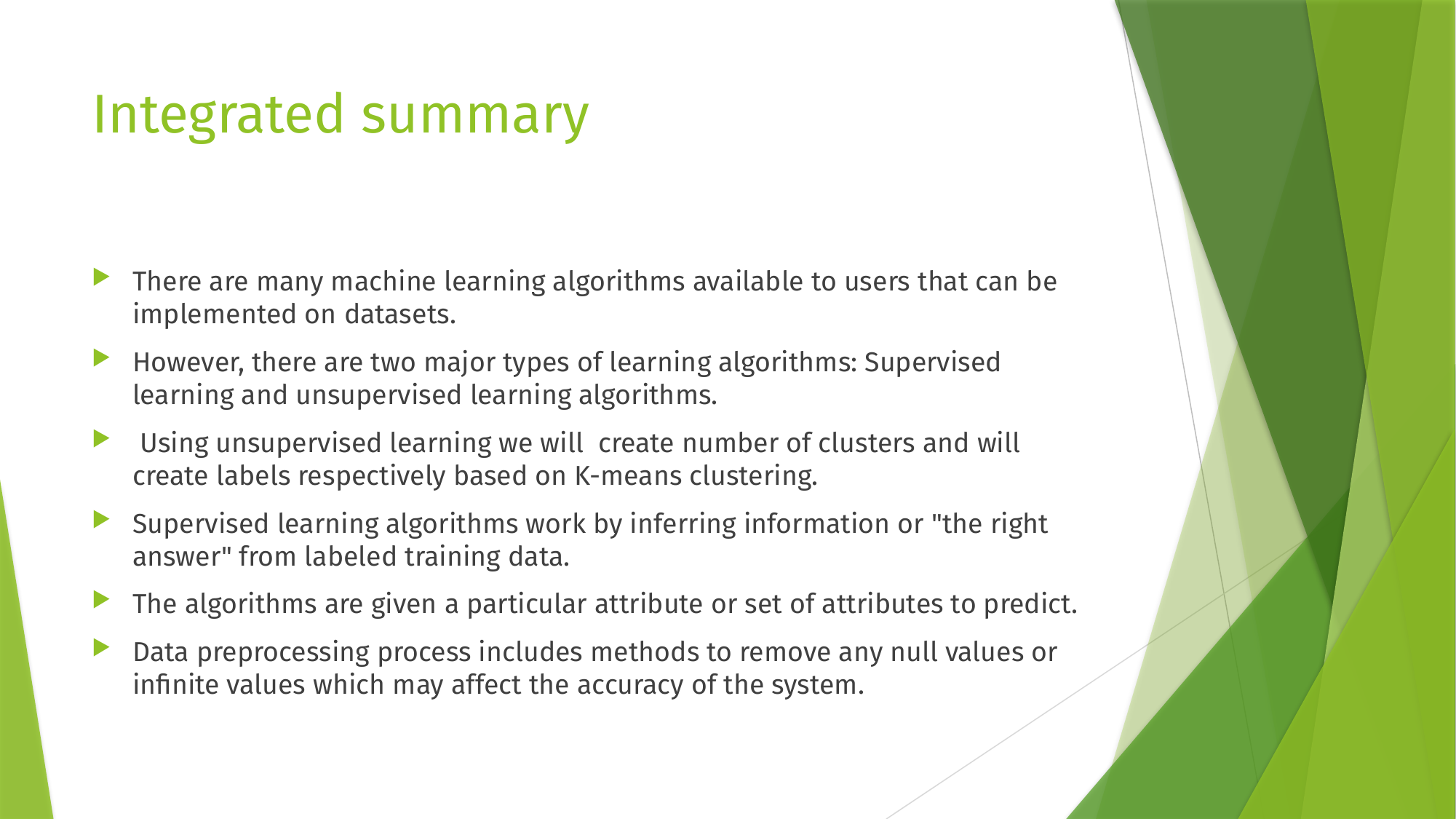

# Integrated summary
There are many machine learning algorithms available to users that can be implemented on datasets.
However, there are two major types of learning algorithms: Supervised learning and unsupervised learning algorithms.
 Using unsupervised learning we will  create number of clusters and will create labels respectively based on K-means clustering.
Supervised learning algorithms work by inferring information or "the right answer" from labeled training data.
The algorithms are given a particular attribute or set of attributes to predict.
Data preprocessing process includes methods to remove any null values or infinite values which may affect the accuracy of the system.